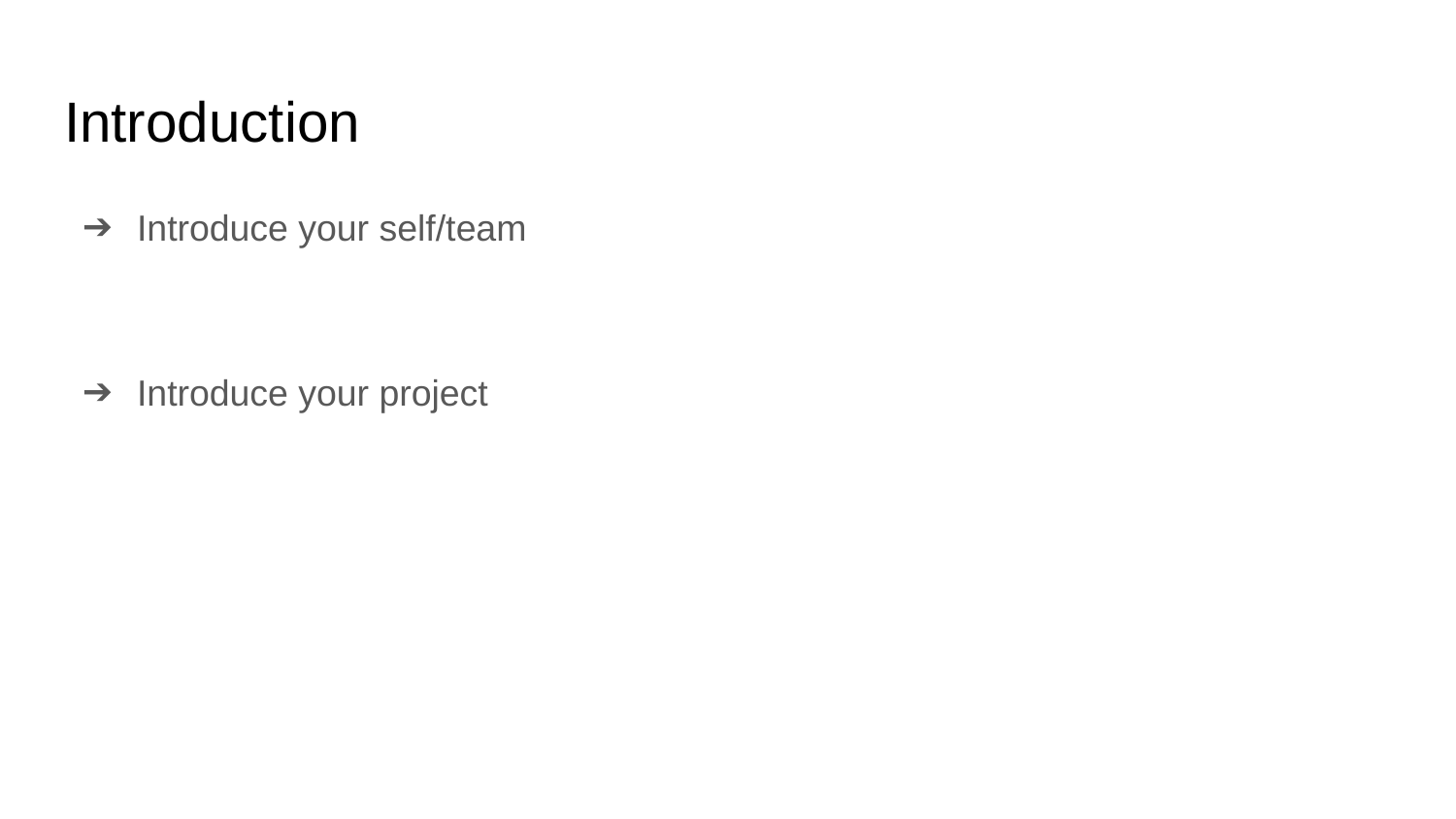

# Introduction
Introduce your self/team

Introduce your project